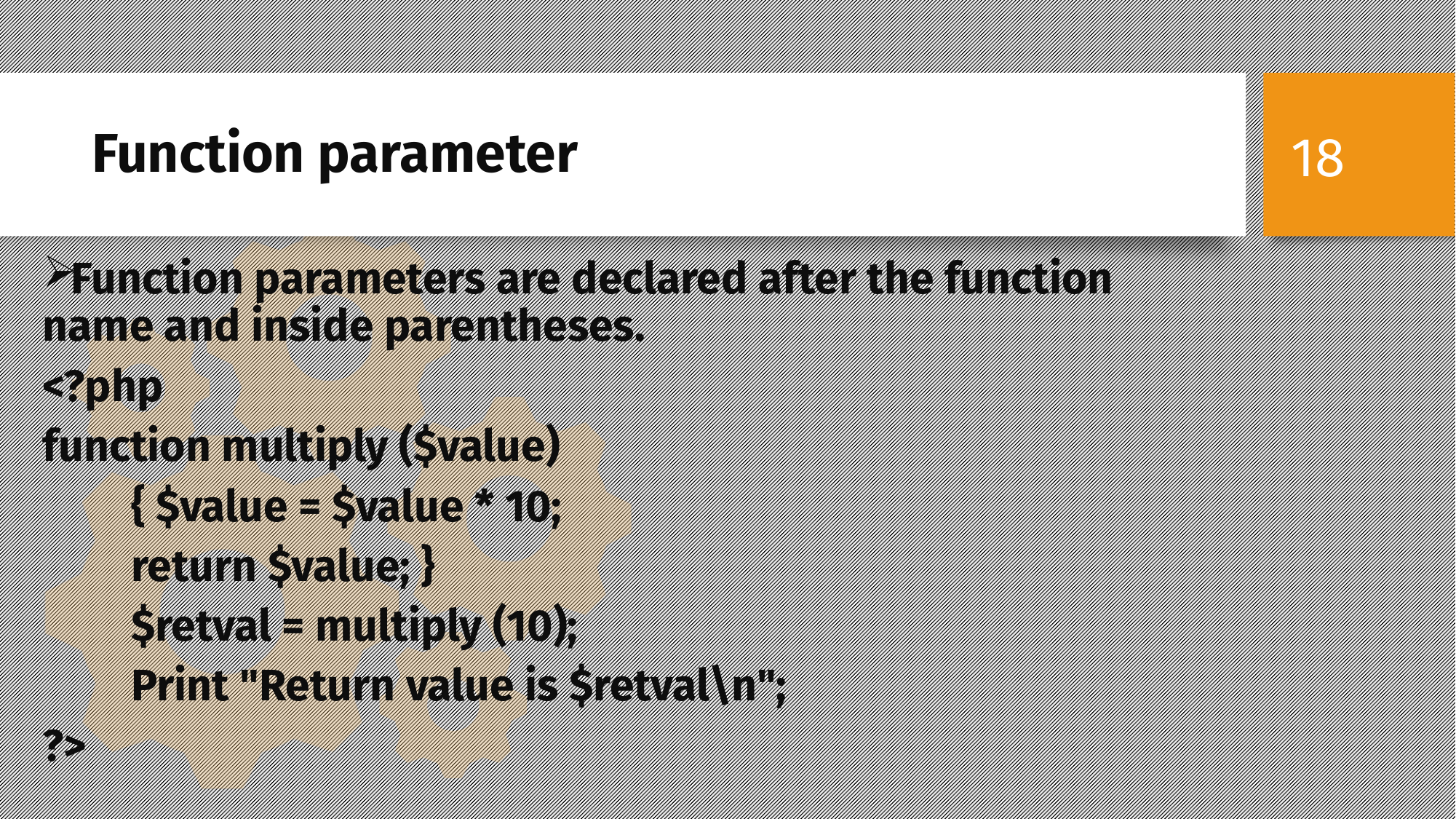

Function parameter
18
Function parameters are declared after the function name and inside parentheses.
<?php
function multiply ($value)
	{ $value = $value * 10;
	return $value; }
	$retval = multiply (10);
	Print "Return value is $retval\n";
?>